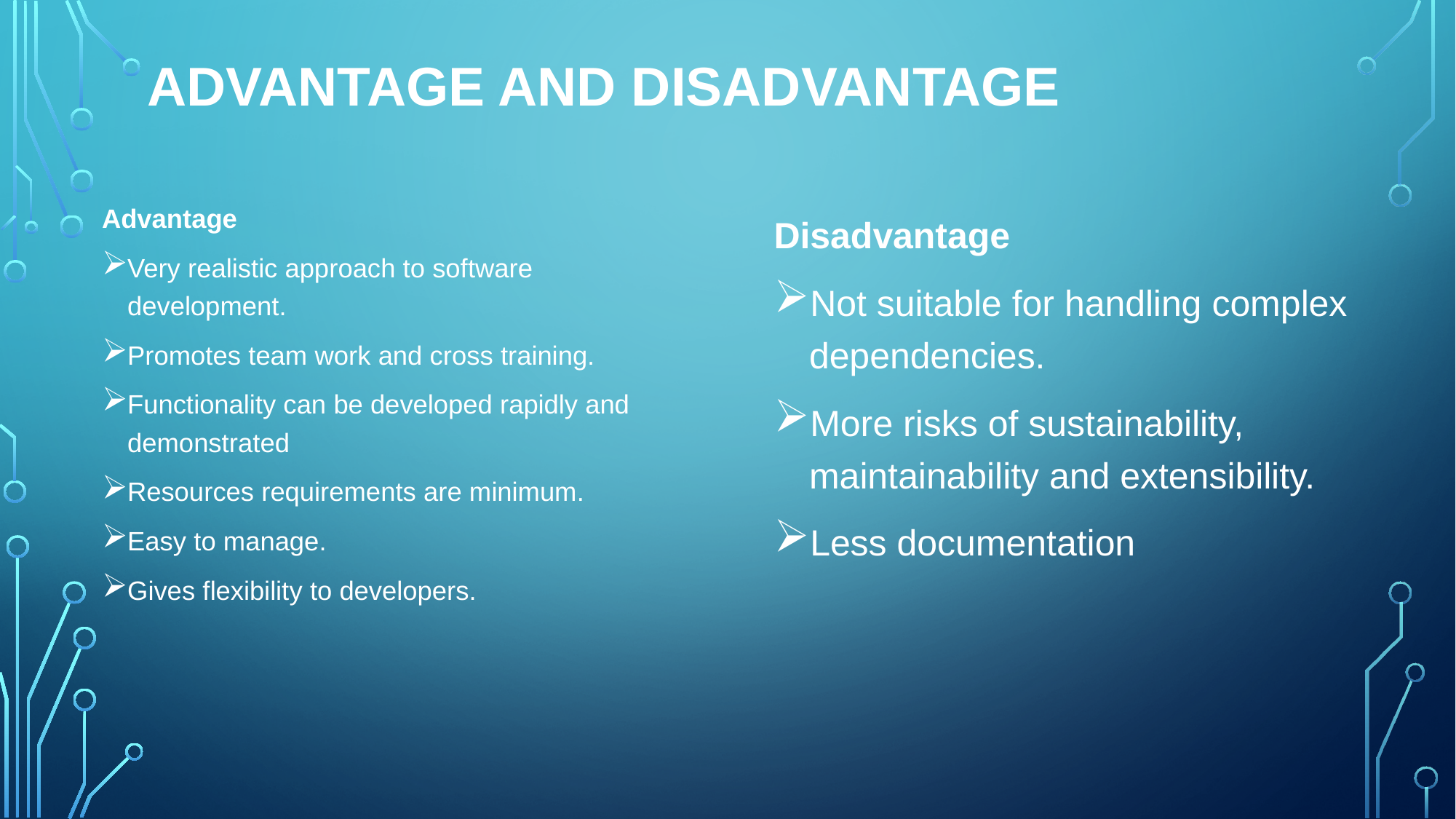

# Advantage and disadvantage
Advantage
Very realistic approach to software development.
Promotes team work and cross training.
Functionality can be developed rapidly and demonstrated
Resources requirements are minimum.
Easy to manage.
Gives flexibility to developers.
Disadvantage
Not suitable for handling complex dependencies.
More risks of sustainability, maintainability and extensibility.
Less documentation